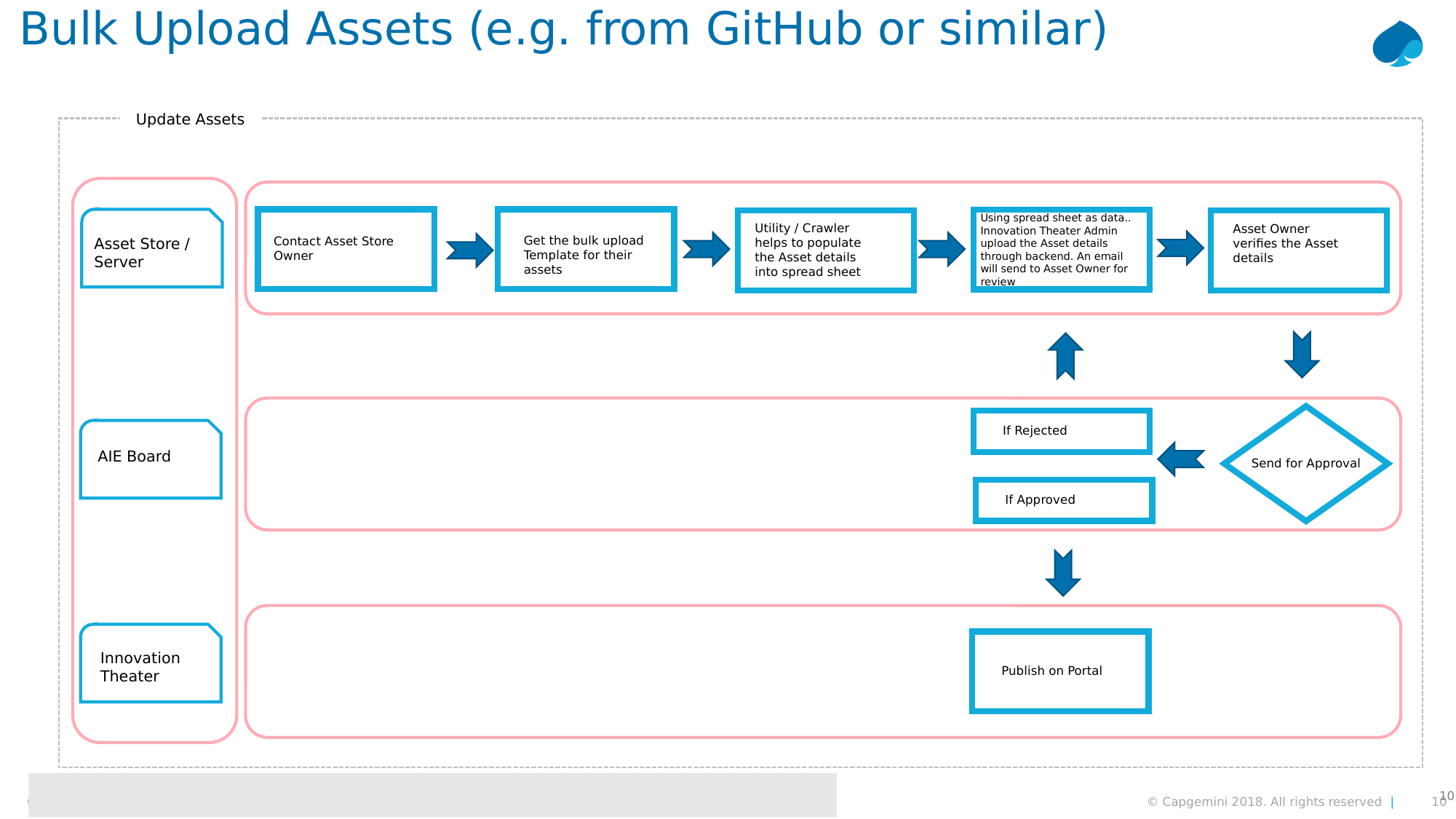

Bulk Upload Assets (e.g. from GitHub or similar)
Update Assets

Using spread sheet as data.. Innovation Theater Admin upload the Asset details through backend. An email will send to Asset Owner for review

Utility / Crawler helps to populate the Asset details into spread sheet
Asset Owner verifies the Asset  details
Get the bulk upload Template for their assets
Contact Asset Store Owner
Asset Store / Server

If Rejected

AIE Board

Send for Approval

If Approved

Innovation Theater
Publish on Portal